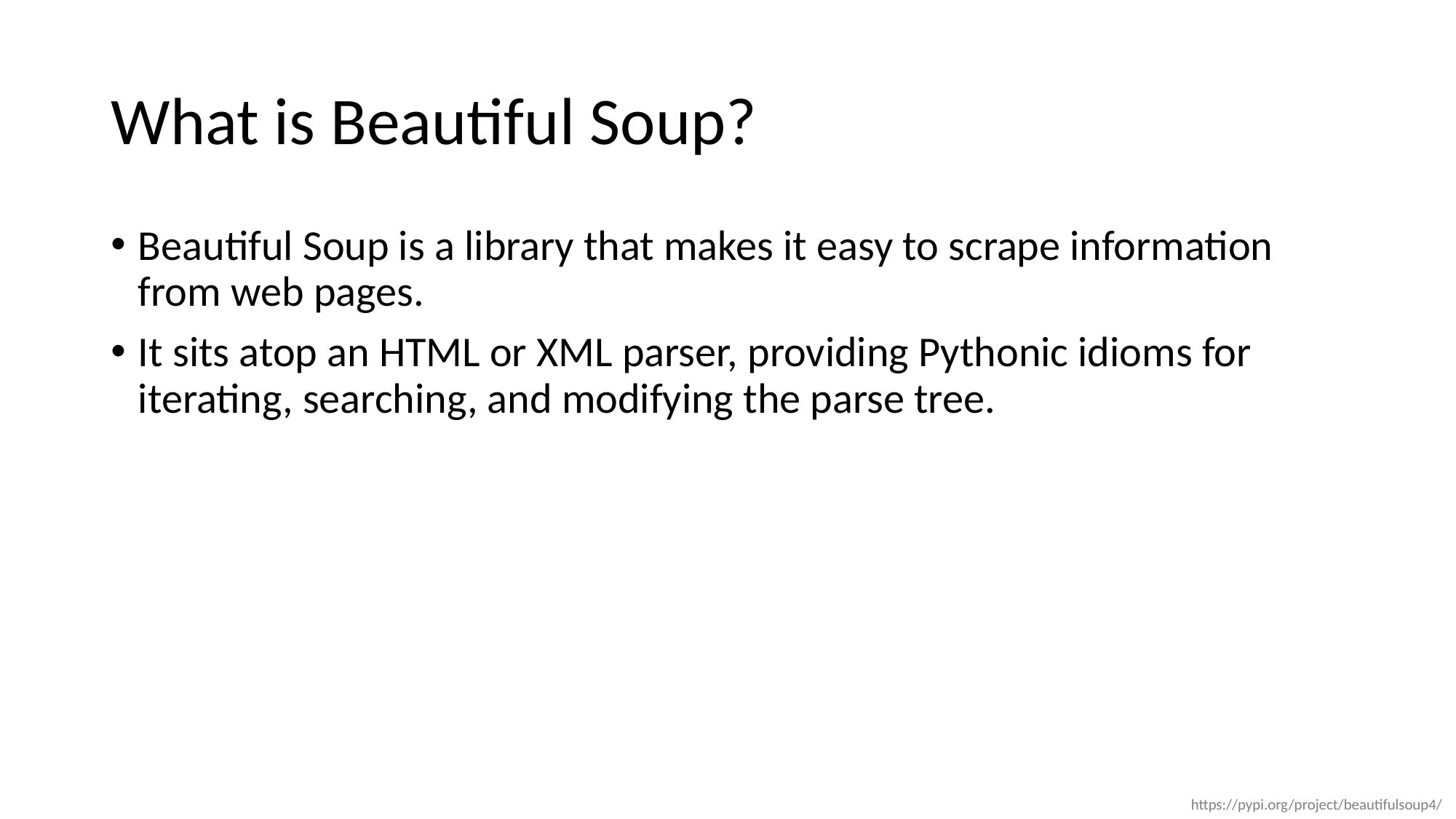

# What is Beautiful Soup?
Beautiful Soup is a library that makes it easy to scrape information from web pages.
It sits atop an HTML or XML parser, providing Pythonic idioms for iterating, searching, and modifying the parse tree.
https://pypi.org/project/beautifulsoup4/